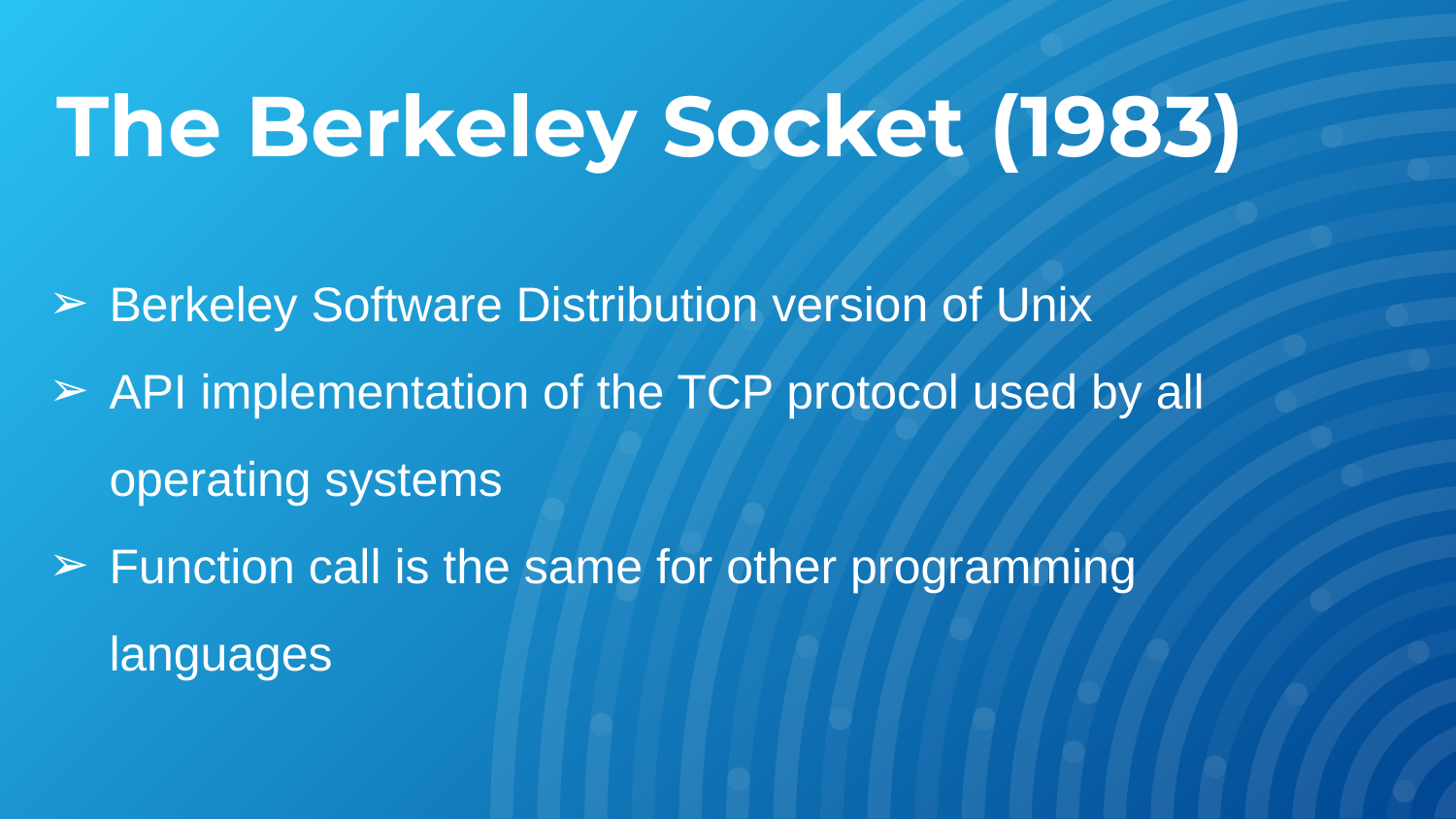

The Berkeley Socket (1983)
Berkeley Software Distribution version of Unix
API implementation of the TCP protocol used by all operating systems
Function call is the same for other programming languages